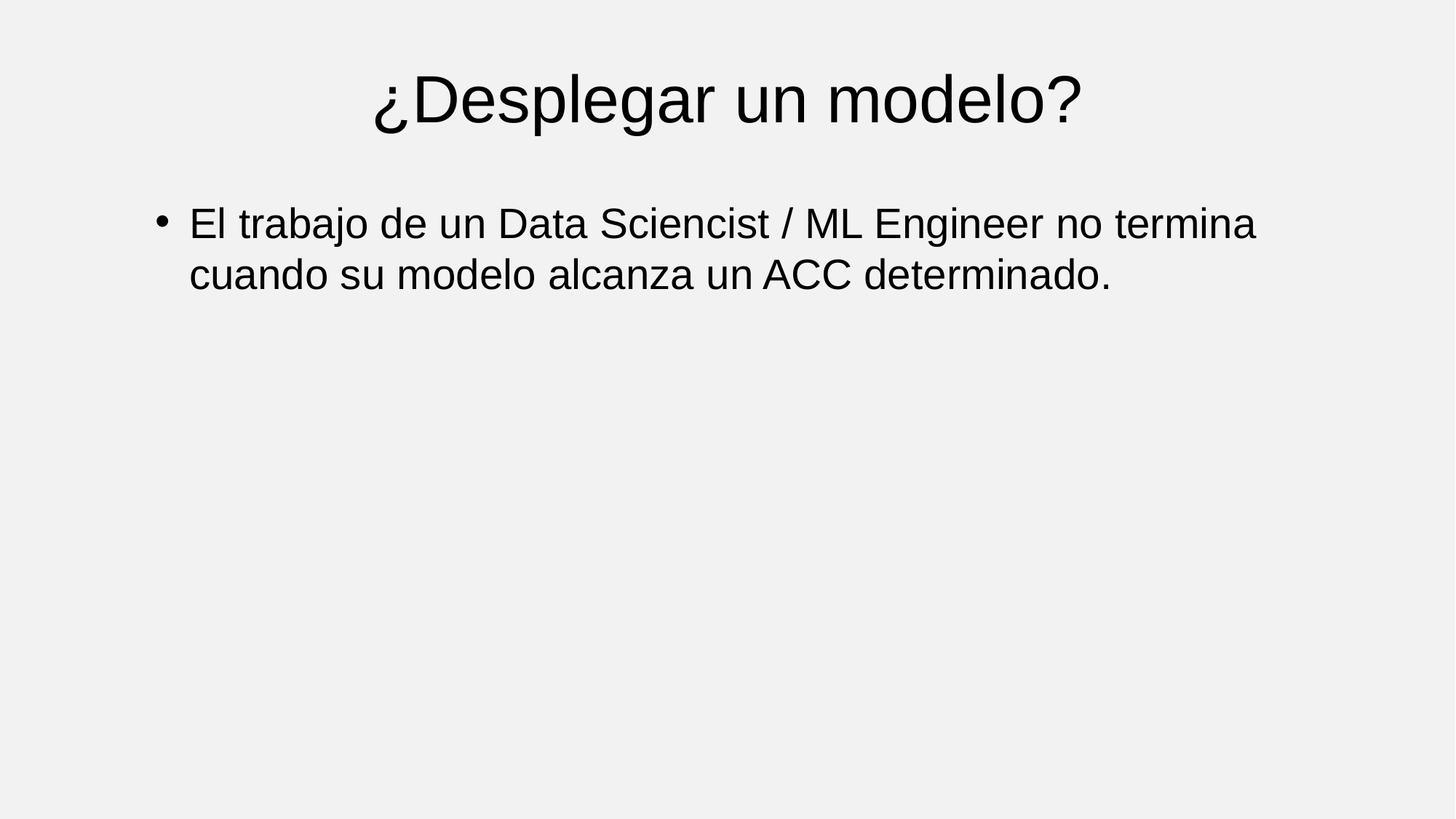

# ¿Desplegar un modelo?
El trabajo de un Data Sciencist / ML Engineer no termina cuando su modelo alcanza un ACC determinado.